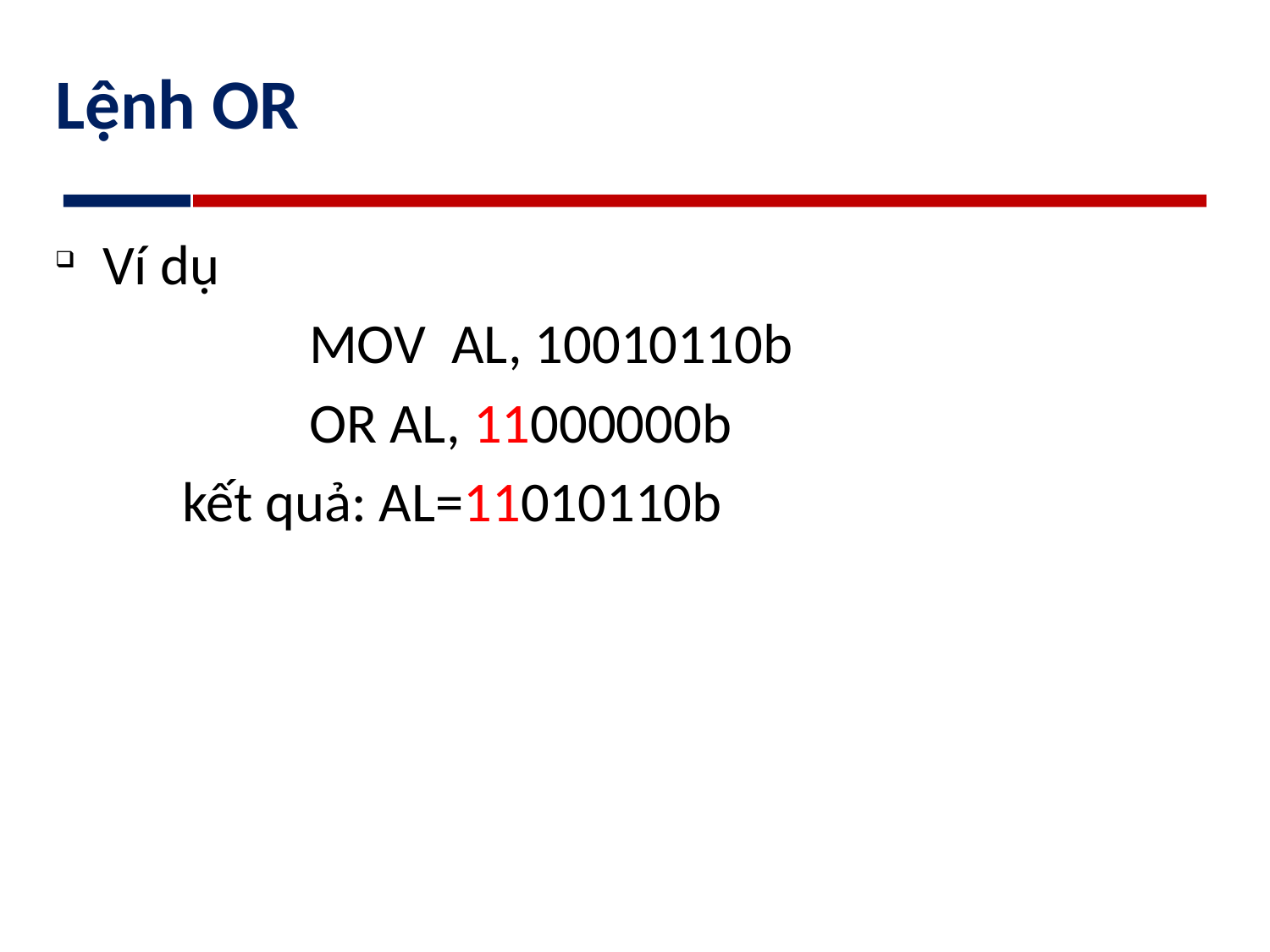

# Lệnh OR
Ví dụ
		MOV  AL, 10010110b
		OR AL, 11000000b
	kết quả: AL=11010110b